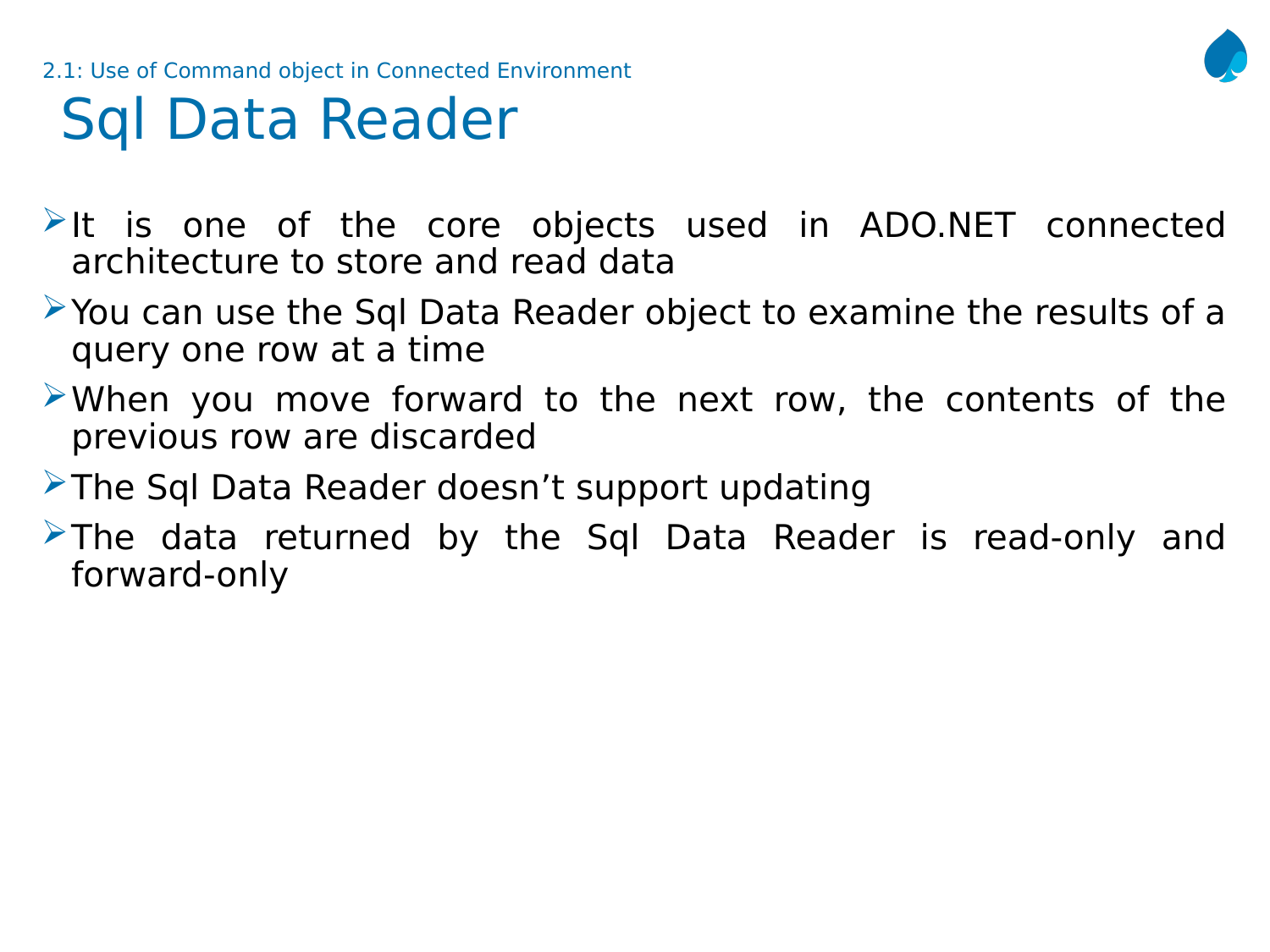

# 2.1: Use of Command object in Connected Environment Sql Data Reader
It is one of the core objects used in ADO.NET connected architecture to store and read data
You can use the Sql Data Reader object to examine the results of a query one row at a time
When you move forward to the next row, the contents of the previous row are discarded
The Sql Data Reader doesn’t support updating
The data returned by the Sql Data Reader is read-only and forward-only